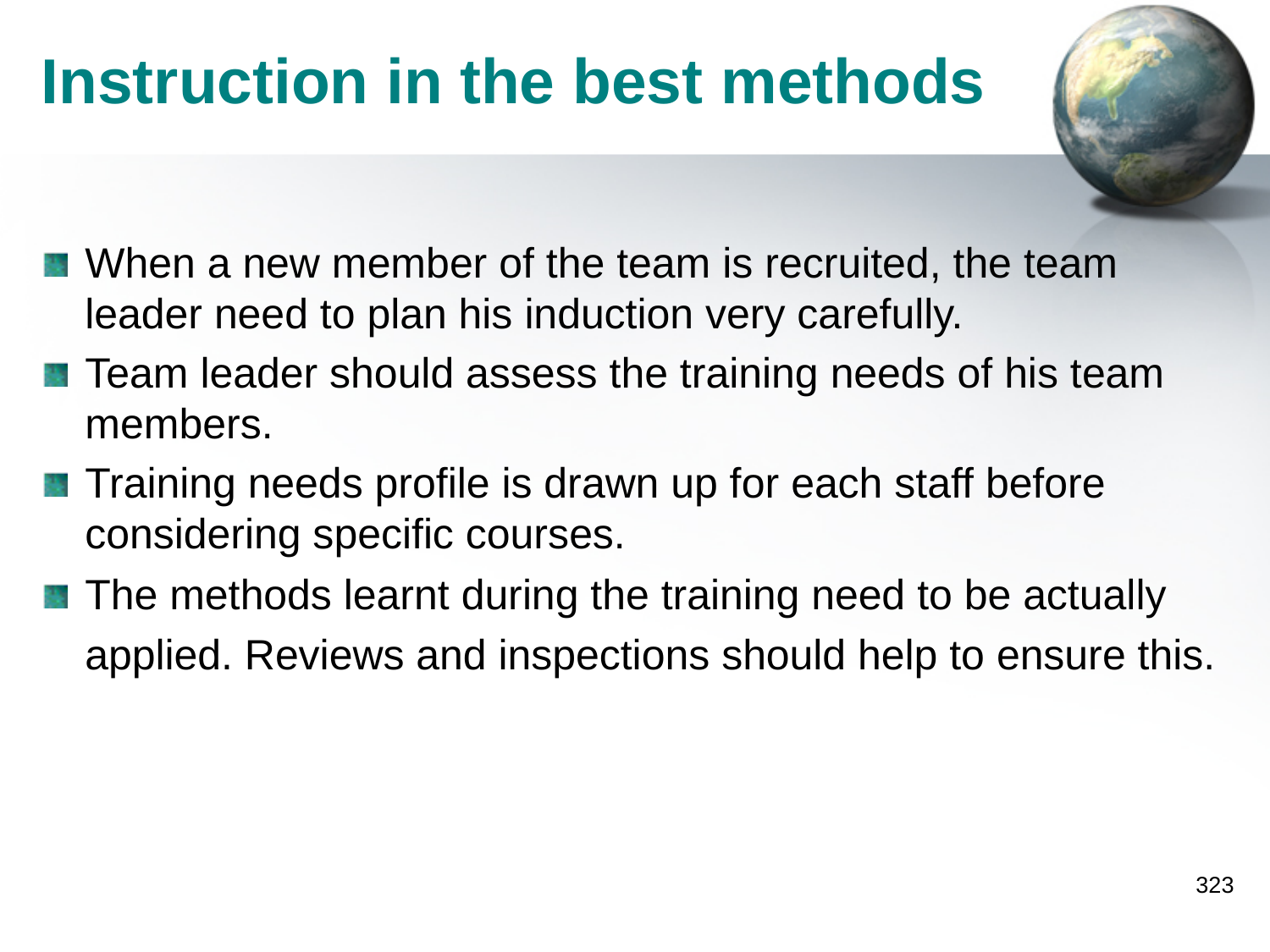

# Instruction in the best methods
When a new member of the team is recruited, the team leader need to plan his induction very carefully.
Team leader should assess the training needs of his team members.
Training needs profile is drawn up for each staff before considering specific courses.
The methods learnt during the training need to be actually applied. Reviews and inspections should help to ensure this.
323